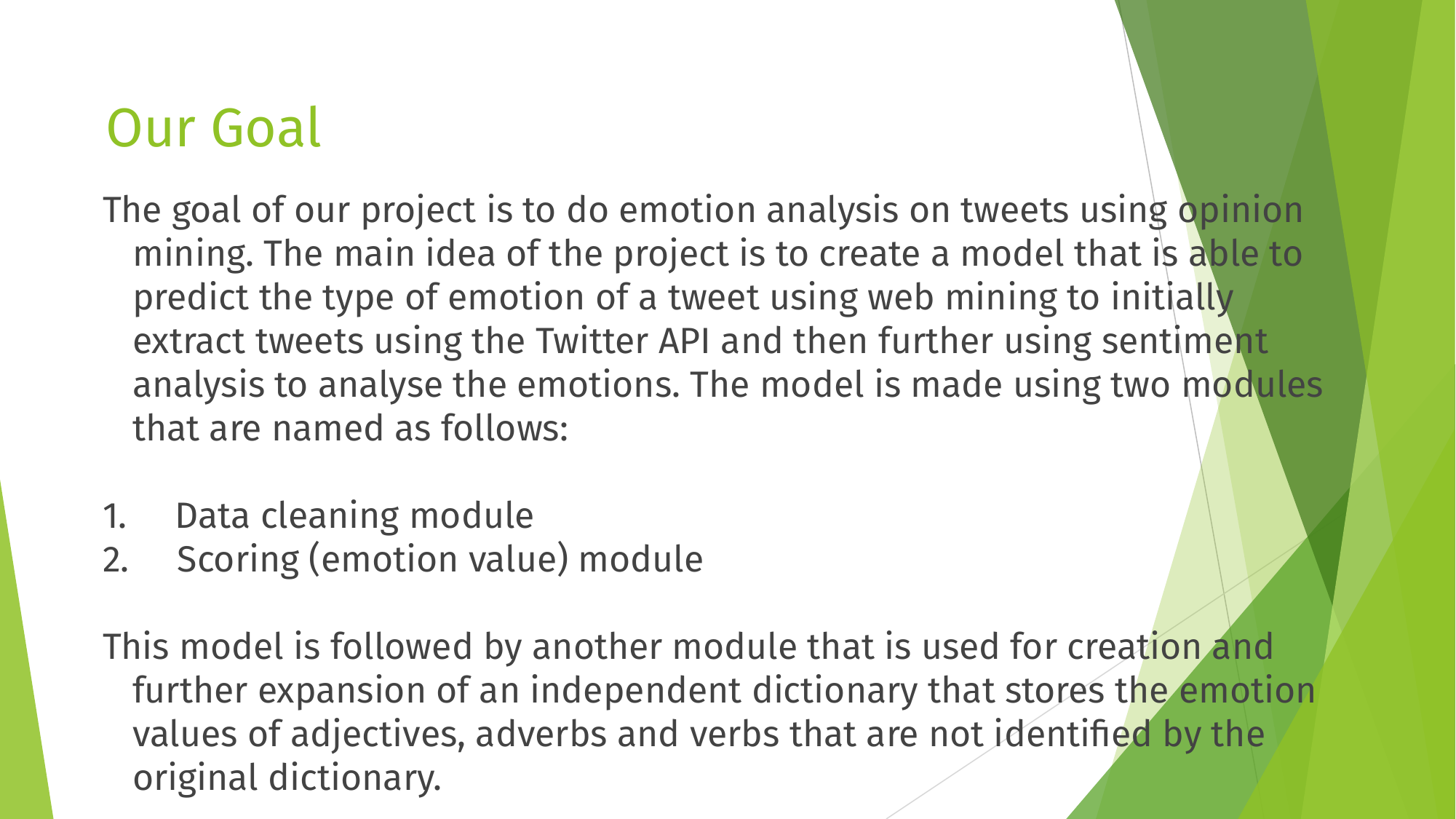

# Our Goal
The goal of our project is to do emotion analysis on tweets using opinion mining. The main idea of the project is to create a model that is able to predict the type of emotion of a tweet using web mining to initially extract tweets using the Twitter API and then further using sentiment analysis to analyse the emotions. The model is made using two modules that are named as follows:

1.     Data cleaning module
2.     Scoring (emotion value) module

This model is followed by another module that is used for creation and further expansion of an independent dictionary that stores the emotion values of adjectives, adverbs and verbs that are not identified by the original dictionary.